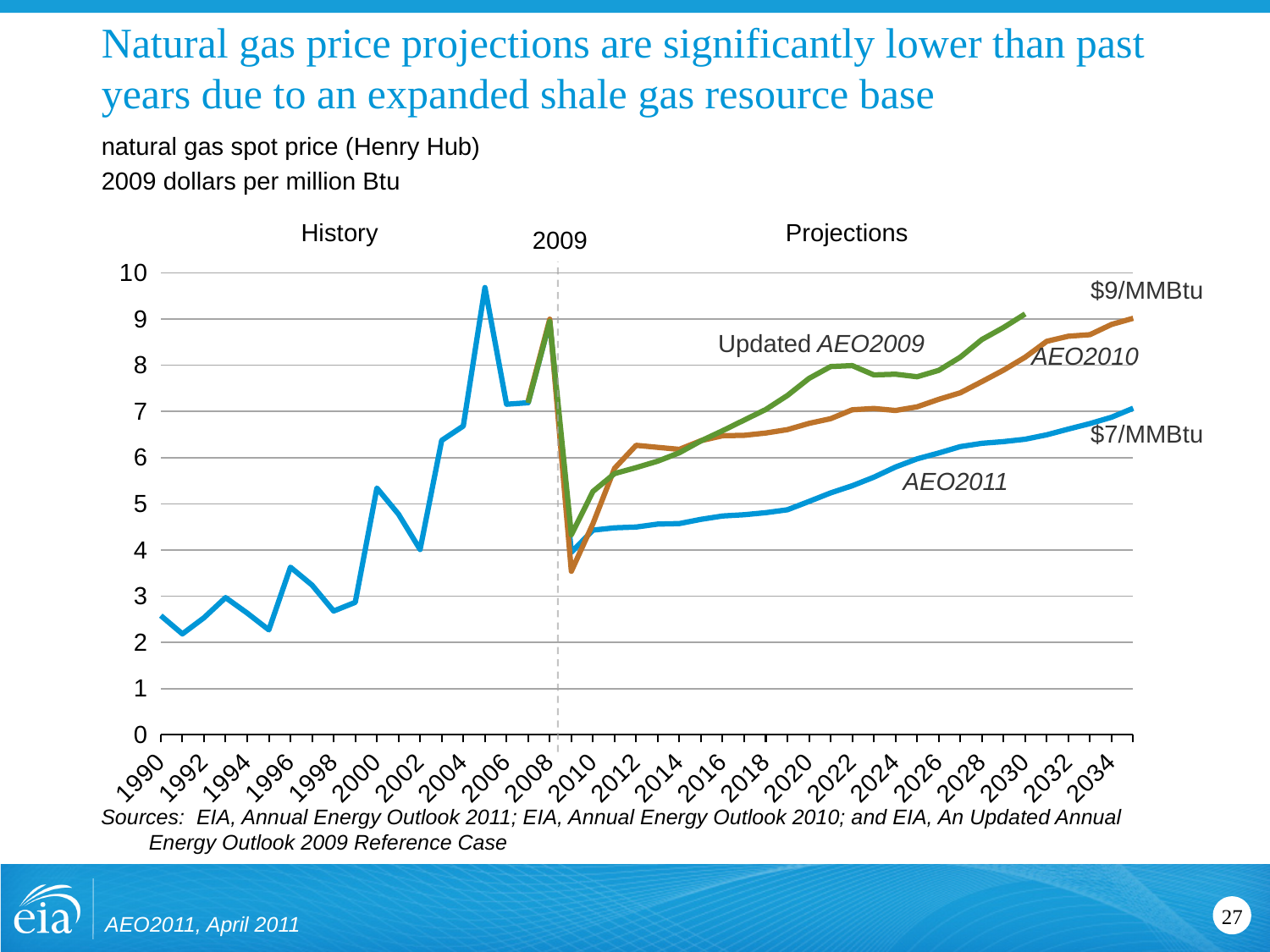

# Natural gas price projections are significantly lower than past years due to an expanded shale gas resource base
natural gas spot price (Henry Hub)
2009 dollars per million Btu
History
Projections
2009

### Chart

| Category | Henry Hub Price | AEO2010 | AEO2009 (Updated) |
|---|---|---|---|
| 1990 | 2.580577135 | None | None |
| 1991 | 2.184684038000001 | None | None |
| 1992 | 2.5350499149999965 | None | None |
| 1993 | 2.970914364 | None | None |
| 1994 | 2.6352293490000003 | None | None |
| 1995 | 2.272140265 | None | None |
| 1996 | 3.628293514 | None | None |
| 1997 | 3.241045713 | None | None |
| 1998 | 2.6793234349999997 | None | None |
| 1999 | 2.867885828 | None | None |
| 2000 | 5.341910838999989 | None | None |
| 2001 | 4.776317596 | None | None |
| 2002 | 4.010428905 | None | None |
| 2003 | 6.372088908999995 | None | None |
| 2004 | 6.683419227999992 | None | None |
| 2005 | 9.679244995000005 | None | None |
| 2006 | 7.154808997999992 | None | None |
| 2007 | 7.187507152999994 | 7.2239589999999945 | 7.18308137799999 |
| 2008 | 8.943237305 | 8.994755000000001 | 8.947308507999999 |
| 2009 | 3.950000286 | 3.54 | 4.329934339999989 |
| 2010 | 4.431168556213383 | 4.572661000000006 | 5.269548764 |
| 2011 | 4.480698108673112 | 5.769104 | 5.655226712 |
| 2012 | 4.4979729652404785 | 6.266391 | 5.783656436 |
| 2013 | 4.5624203681945765 | 6.2222369999999945 | 5.923817824999995 |
| 2014 | 4.57287073135376 | 6.178622 | 6.104870999999994 |
| 2015 | 4.664319038391104 | 6.3660939999999995 | 6.362278178999994 |
| 2016 | 4.73778200149536 | 6.473999000000006 | 6.581861944 |
| 2017 | 4.7642765045165945 | 6.482068 | 6.812367345 |
| 2018 | 4.80866146087646 | 6.531904 | 7.041021387 |
| 2019 | 4.871599674224855 | 6.605137999999994 | 7.3435683369999945 |
| 2020 | 5.051568031311041 | 6.740959 | 7.713812886999994 |
| 2021 | 5.23700714111328 | 6.8425929999999955 | 7.969537996999994 |
| 2022 | 5.39133548736572 | 7.0343139999999975 | 7.99080893 |
| 2023 | 5.576093196868906 | 7.0628989999999945 | 7.7892692630000075 |
| 2024 | 5.79581594467163 | 7.01954 | 7.8050747029999945 |
| 2025 | 5.972762584686286 | 7.098092 | 7.7498622050000066 |
| 2026 | 6.09945440292358 | 7.260802 | 7.88835875 |
| 2027 | 6.2381420135498065 | 7.40289 | 8.173739054000015 |
| 2028 | 6.309484004974372 | 7.6447999999999965 | 8.554912129000002 |
| 2029 | 6.34644985198975 | 7.892513999999994 | 8.814996936000012 |
| 2030 | 6.39824199676514 | 8.172269 | 9.108470164 |
| 2031 | 6.49352884292603 | 8.516575000000001 | None |
| 2032 | 6.617650032043454 | 8.626024 | None |
| 2033 | 6.73681116104126 | 8.659354 | None |
| 2034 | 6.873841285705575 | 8.881709 | None |
| 2035 | 7.0686240196228 | 9.014915 | None |
$9/MMBtu
Updated AEO2009
AEO2010
$7/MMBtu
AEO2011
Sources:  EIA, Annual Energy Outlook 2011; EIA, Annual Energy Outlook 2010; and EIA, An Updated Annual Energy Outlook 2009 Reference Case
AEO2011, April 2011
27